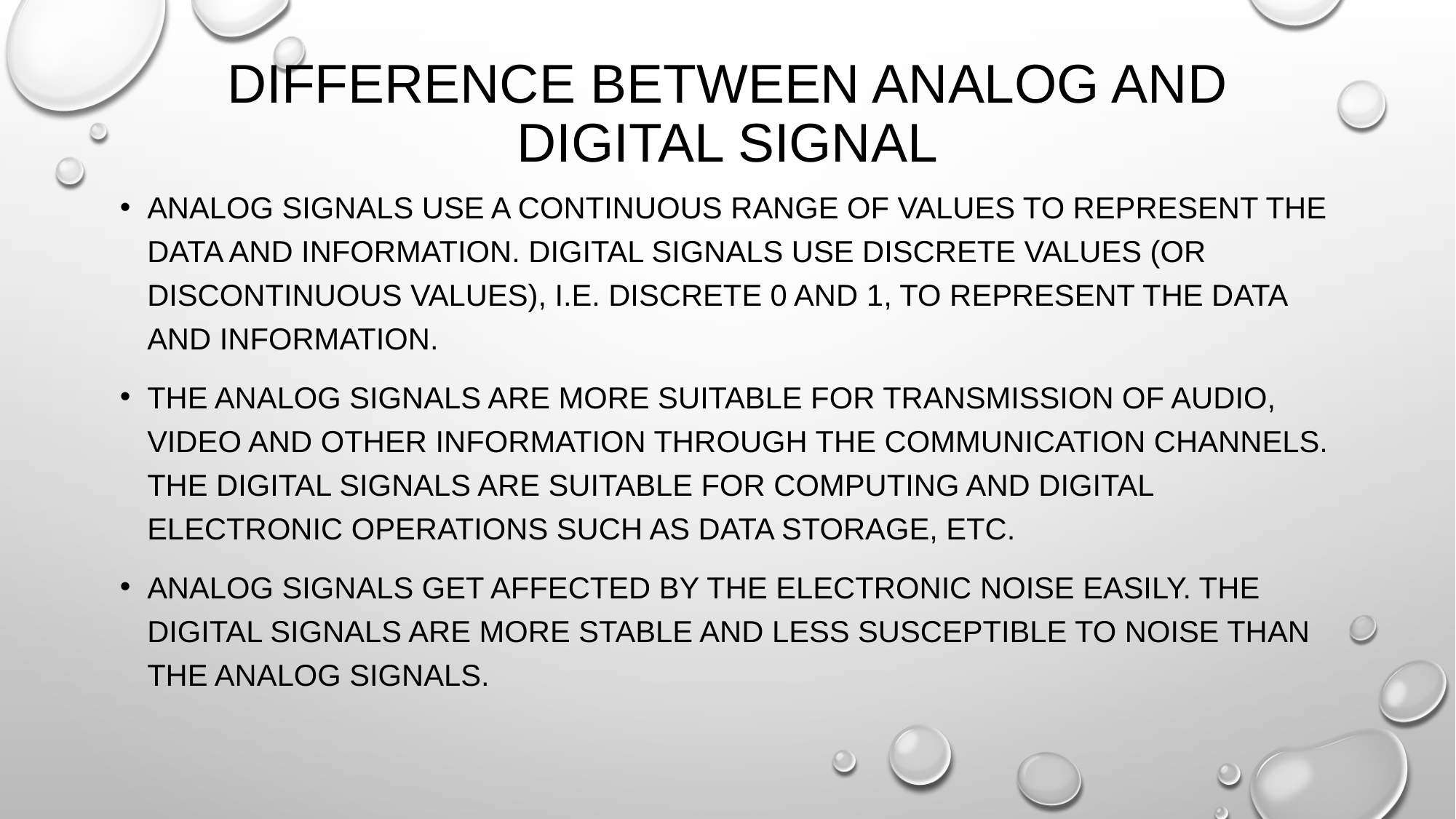

# Difference between Analog and Digital Signal
Analog signals use a continuous range of values to represent the data and information. Digital signals use discrete values (or discontinuous values), i.e. discrete 0 and 1, to represent the data and information.
The analog signals are more suitable for transmission of audio, video and other information through the communication channels. The digital signals are suitable for computing and digital electronic operations such as data storage, etc.
Analog signals get affected by the electronic noise easily. The digital signals are more stable and less susceptible to noise than the analog signals.